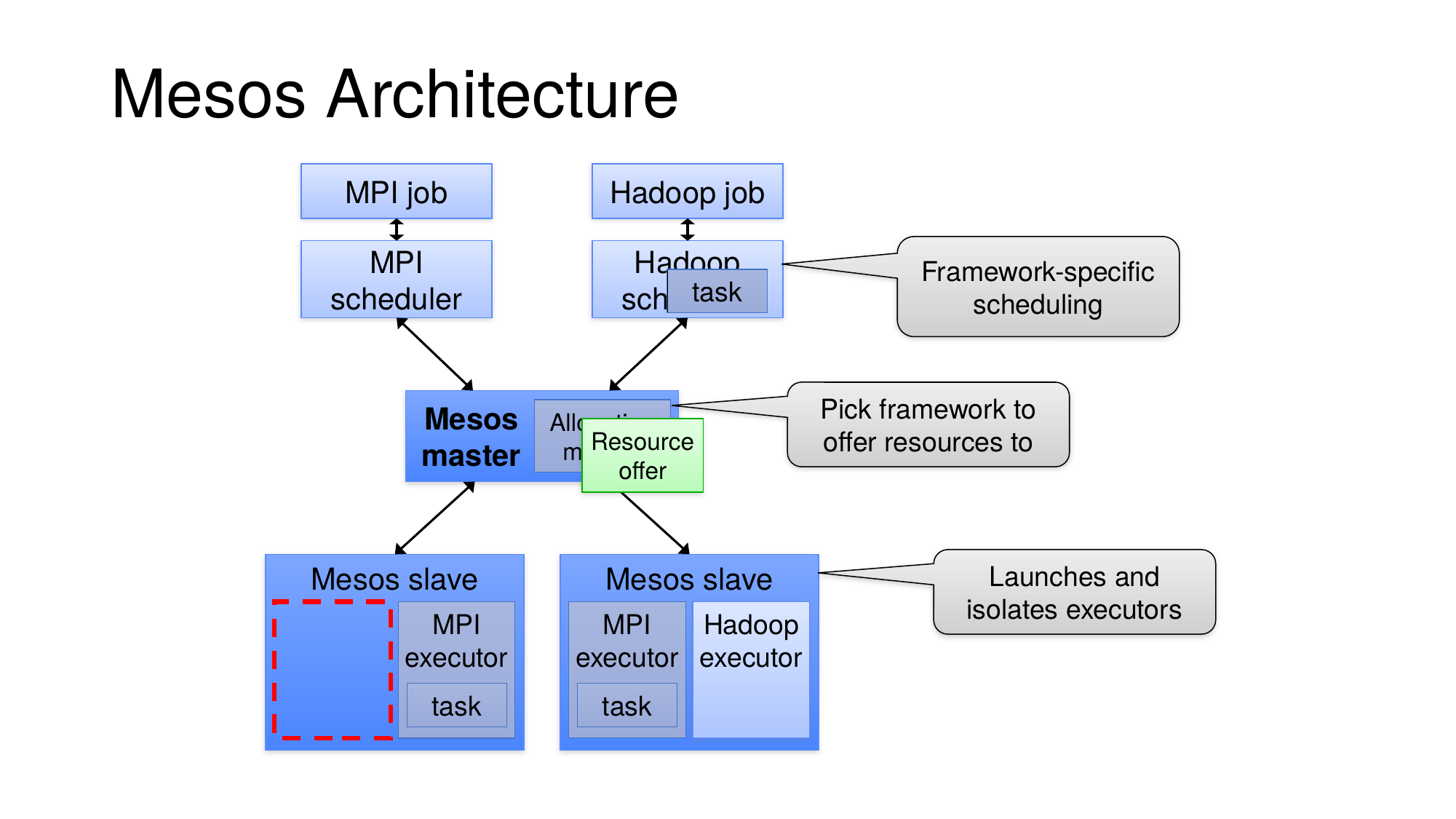

# Mesos Architecture
MPI job
Hadoop job
Framework-specific scheduling
MPI scheduler
Hadoop scheduler
task
Pick framework to offer resources to

Mesos
master
Allocation module
Resource offer
Launches and isolates executors
Mesos slave
Mesos slave
MPI executor
Hadoop executor

MPI executor
task
task